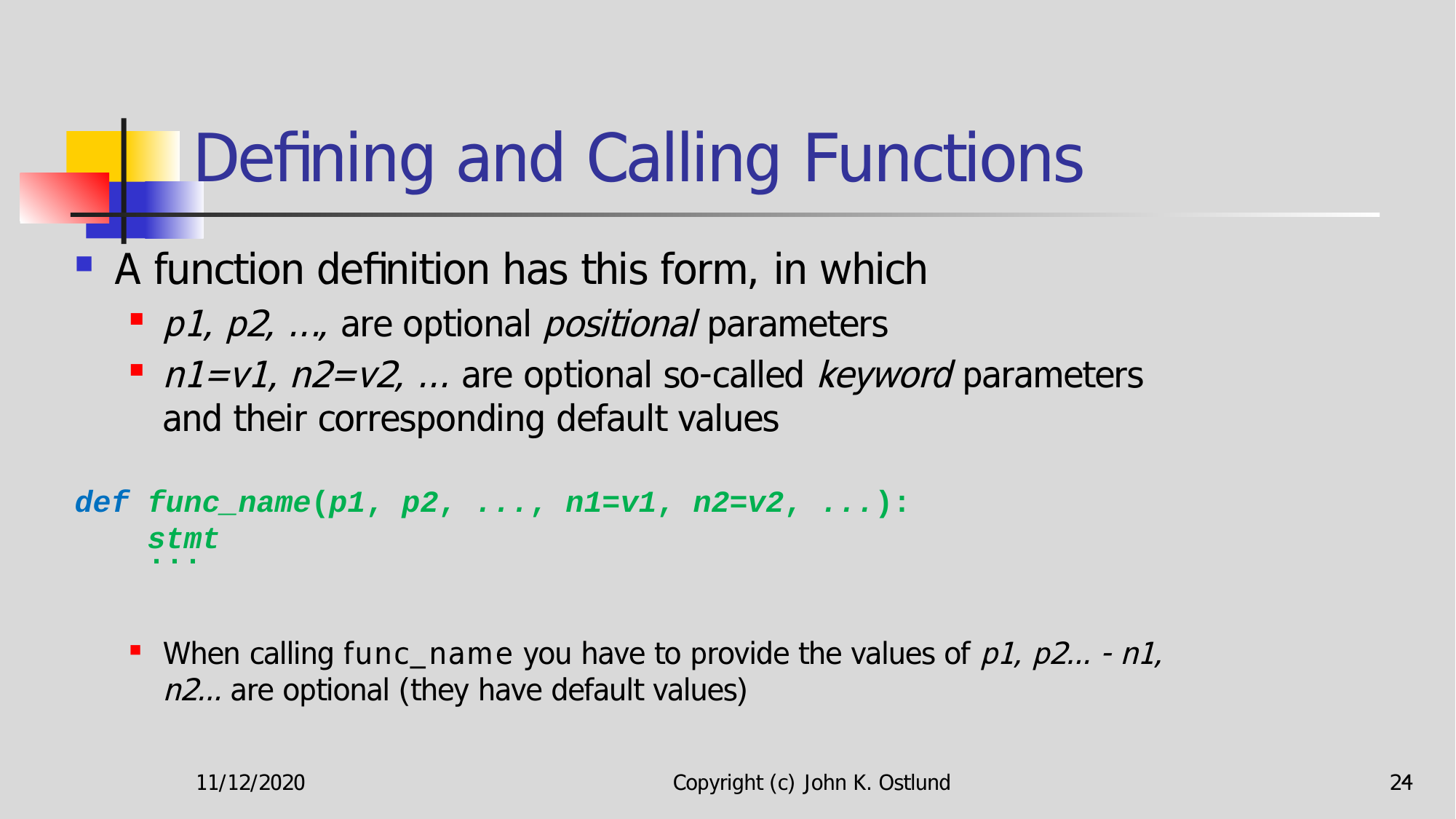

# Defining and Calling Functions
A function definition has this form, in which
p1, p2, ..., are optional positional parameters
n1=v1, n2=v2, ... are optional so-called keyword parameters and their corresponding default values

def func_name(p1, p2, ..., n1=v1, n2=v2, ...):
    stmt
    ...

When calling func_name you have to provide the values of p1, p2… - n1, n2… are optional (they have default values)

11/12/2020
Copyright (c) John K. Ostlund
24